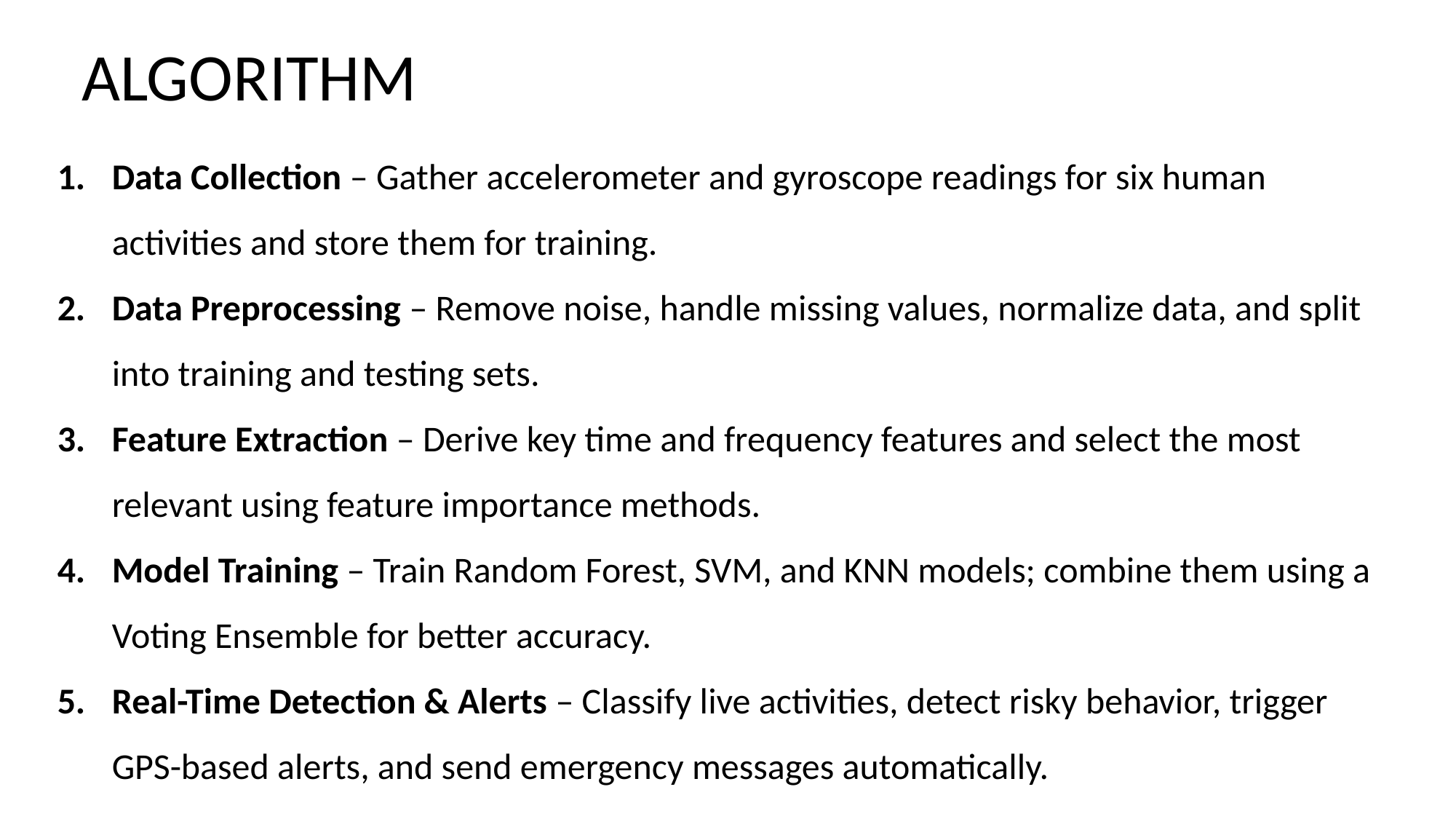

# ALGORITHM
Data Collection – Gather accelerometer and gyroscope readings for six human activities and store them for training.
Data Preprocessing – Remove noise, handle missing values, normalize data, and split into training and testing sets.
Feature Extraction – Derive key time and frequency features and select the most relevant using feature importance methods.
Model Training – Train Random Forest, SVM, and KNN models; combine them using a Voting Ensemble for better accuracy.
Real-Time Detection & Alerts – Classify live activities, detect risky behavior, trigger GPS-based alerts, and send emergency messages automatically.